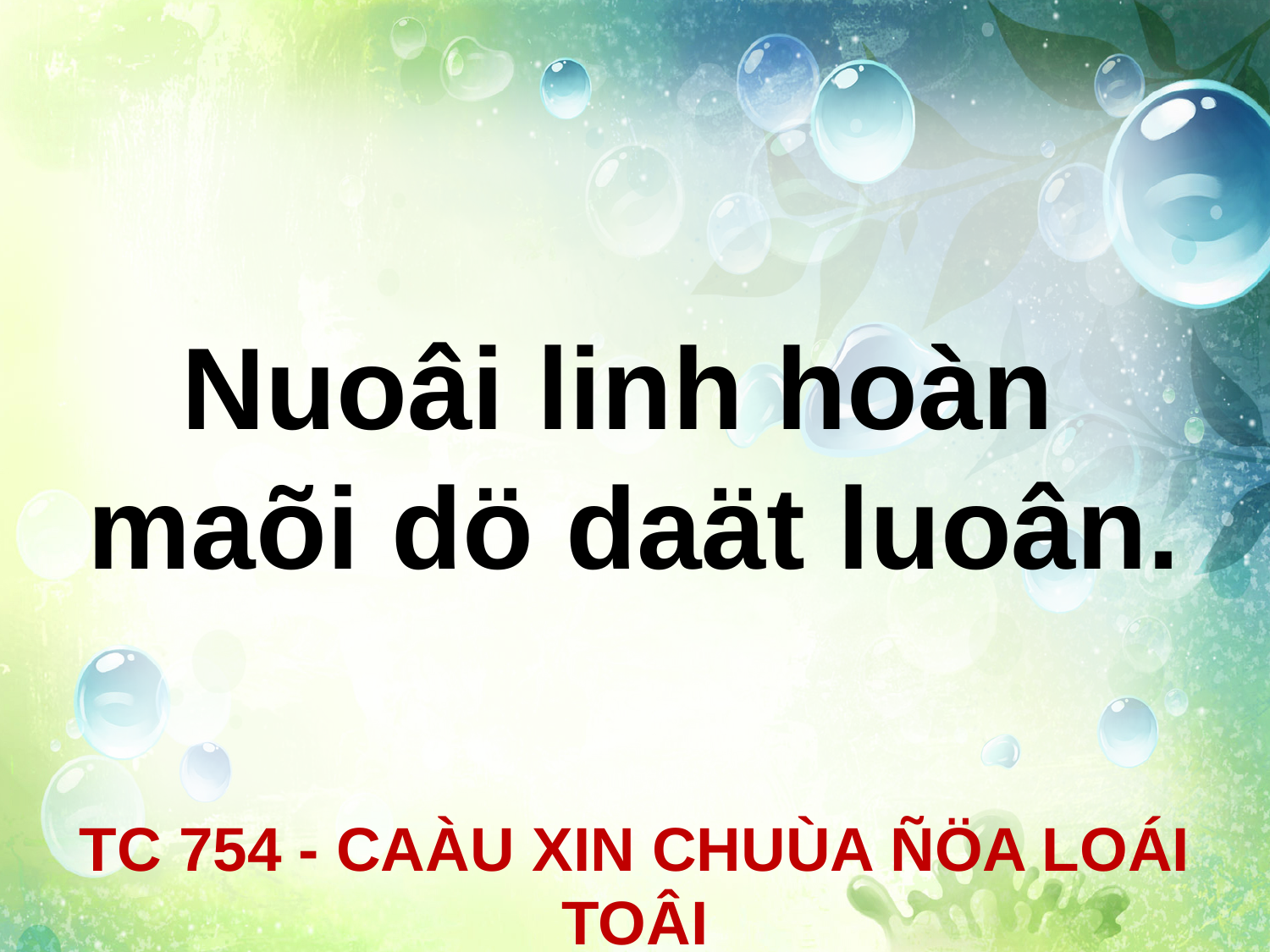

Nuoâi linh hoàn
maõi dö daät luoân.
TC 754 - CAÀU XIN CHUÙA ÑÖA LOÁI TOÂI